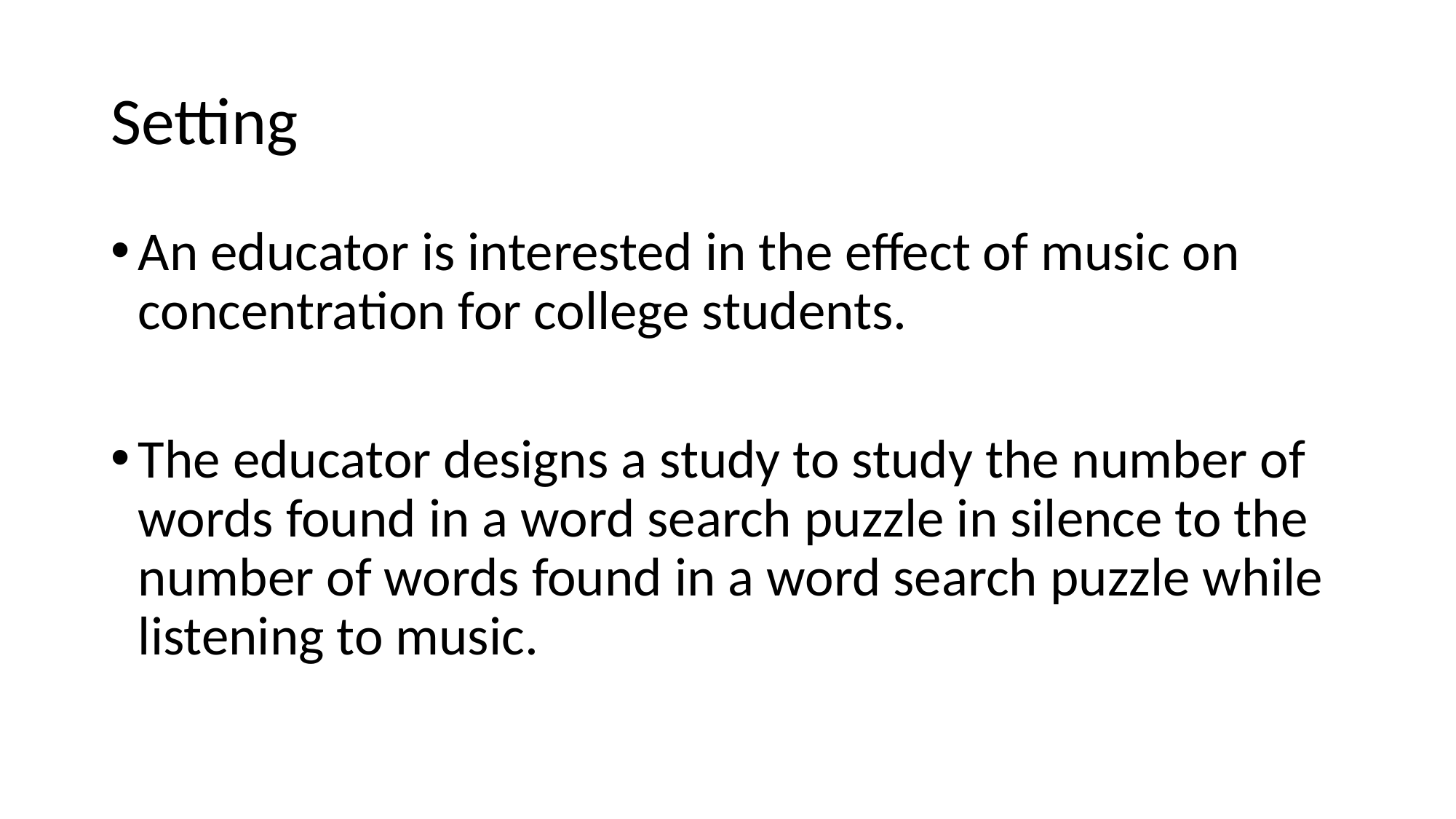

# Setting
An educator is interested in the effect of music on concentration for college students.

The educator designs a study to study the number of words found in a word search puzzle in silence to the number of words found in a word search puzzle while listening to music.